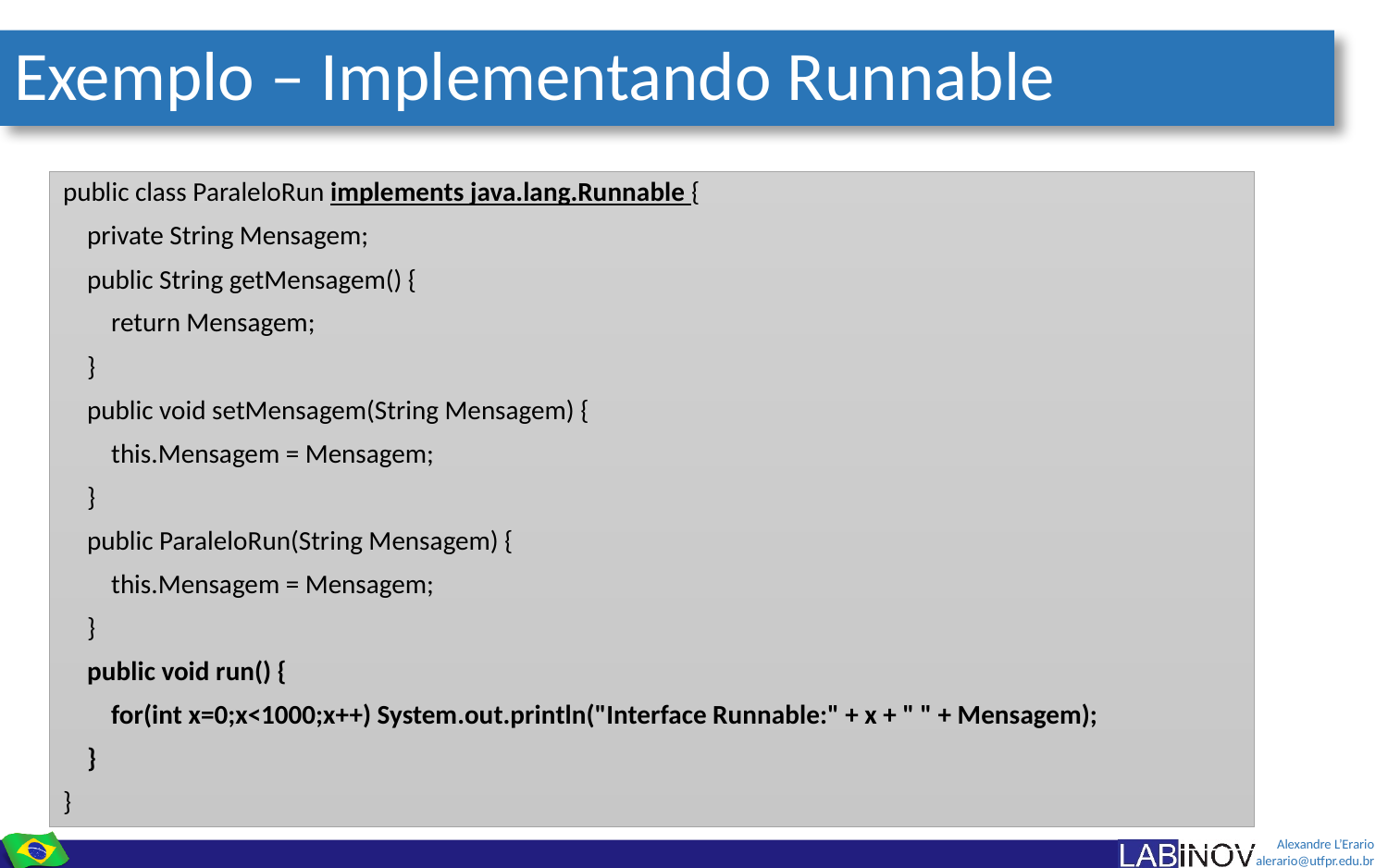

# Exemplo – Implementando Runnable
public class ParaleloRun implements java.lang.Runnable {
    private String Mensagem;
    public String getMensagem() {
        return Mensagem;
    }
    public void setMensagem(String Mensagem) {
        this.Mensagem = Mensagem;
    }
    public ParaleloRun(String Mensagem) {
        this.Mensagem = Mensagem;
    }
    public void run() {
        for(int x=0;x<1000;x++) System.out.println("Interface Runnable:" + x + " " + Mensagem);
    }
}